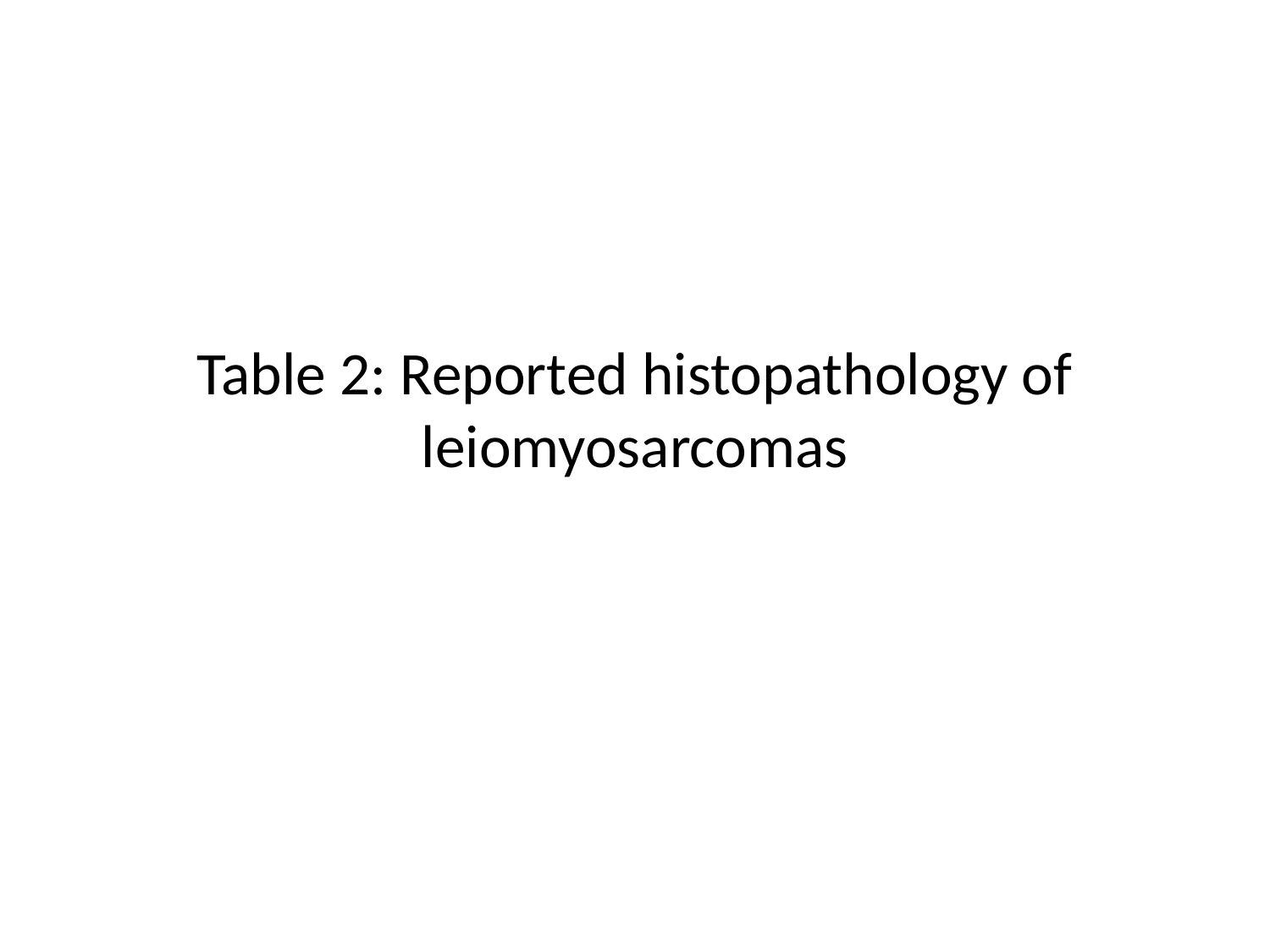

# Table 2: Reported histopathology of leiomyosarcomas